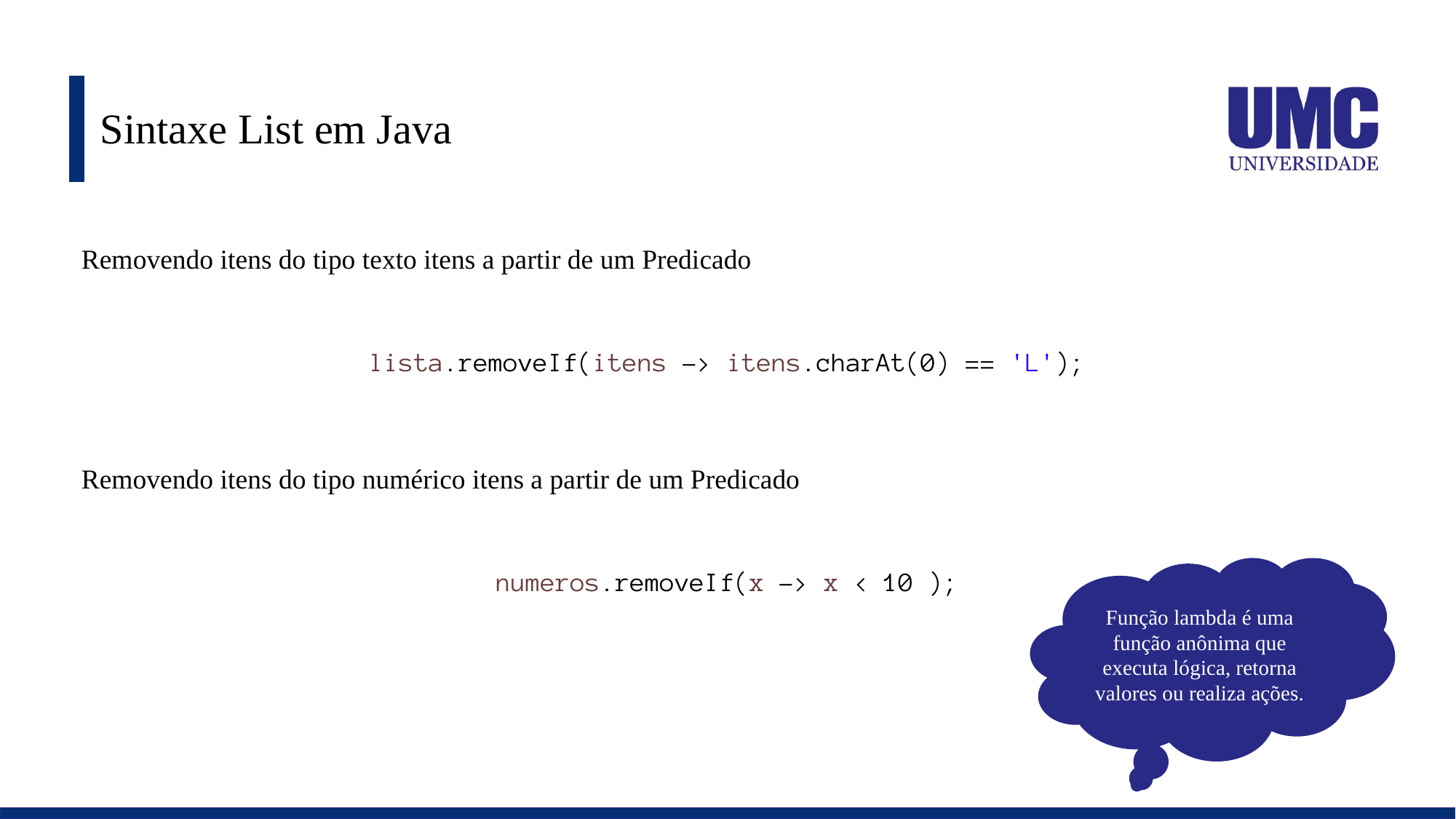

# Sintaxe List em Java
Removendo itens do tipo texto itens a partir de um Predicado
lista.removeIf(itens -> itens.charAt(0) == 'L');
Removendo itens do tipo numérico itens a partir de um Predicado
Função lambda é uma função anônima que executa lógica, retorna valores ou realiza ações.
numeros.removeIf(x -> x < 10 );